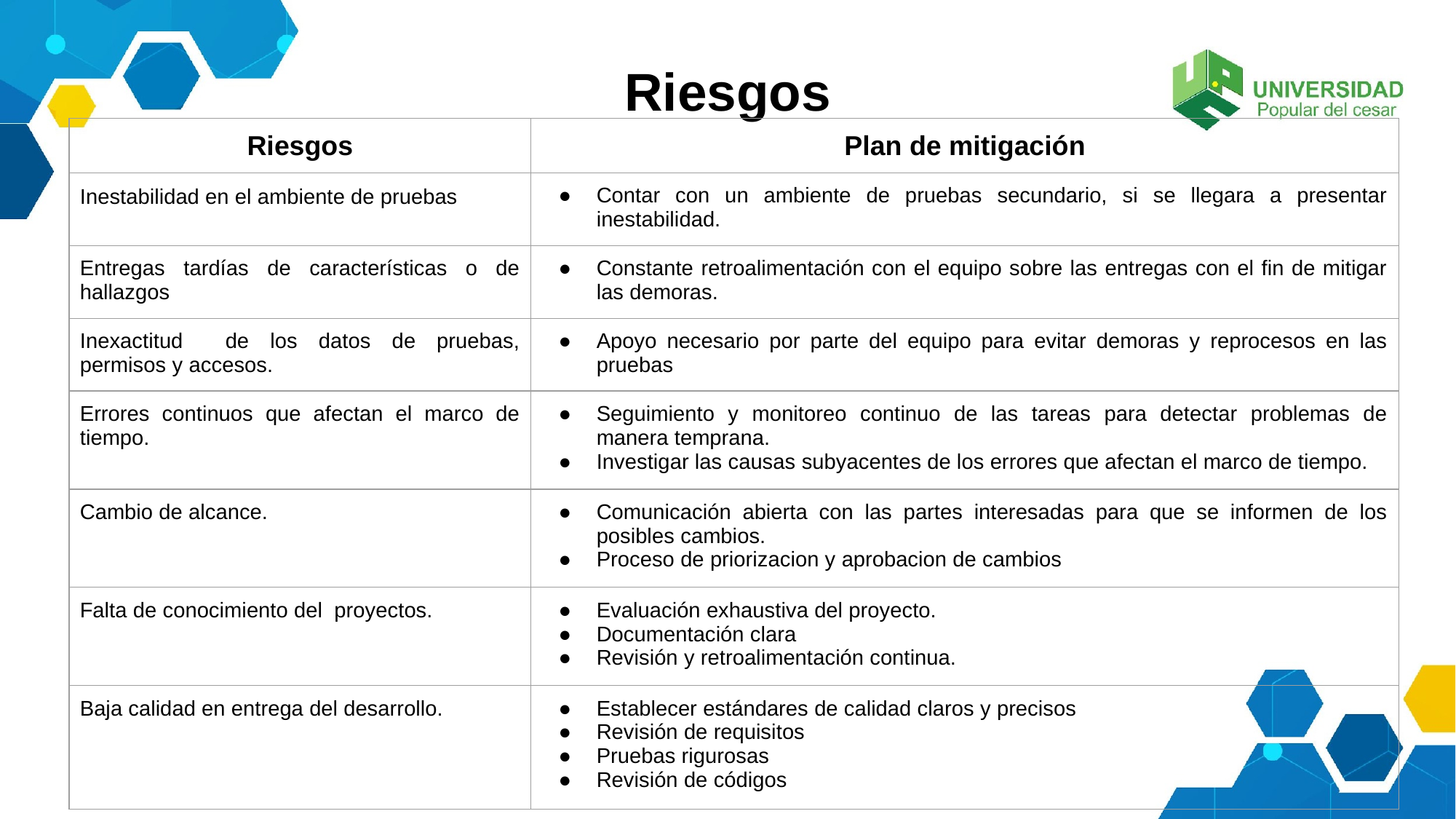

Riesgos
| Riesgos | Plan de mitigación |
| --- | --- |
| Inestabilidad en el ambiente de pruebas | Contar con un ambiente de pruebas secundario, si se llegara a presentar inestabilidad. |
| Entregas tardías de características o de hallazgos | Constante retroalimentación con el equipo sobre las entregas con el fin de mitigar las demoras. |
| Inexactitud de los datos de pruebas, permisos y accesos. | Apoyo necesario por parte del equipo para evitar demoras y reprocesos en las pruebas |
| Errores continuos que afectan el marco de tiempo. | Seguimiento y monitoreo continuo de las tareas para detectar problemas de manera temprana. Investigar las causas subyacentes de los errores que afectan el marco de tiempo. |
| Cambio de alcance. | Comunicación abierta con las partes interesadas para que se informen de los posibles cambios. Proceso de priorizacion y aprobacion de cambios |
| Falta de conocimiento del proyectos. | Evaluación exhaustiva del proyecto. Documentación clara Revisión y retroalimentación continua. |
| Baja calidad en entrega del desarrollo. | Establecer estándares de calidad claros y precisos Revisión de requisitos Pruebas rigurosas Revisión de códigos |